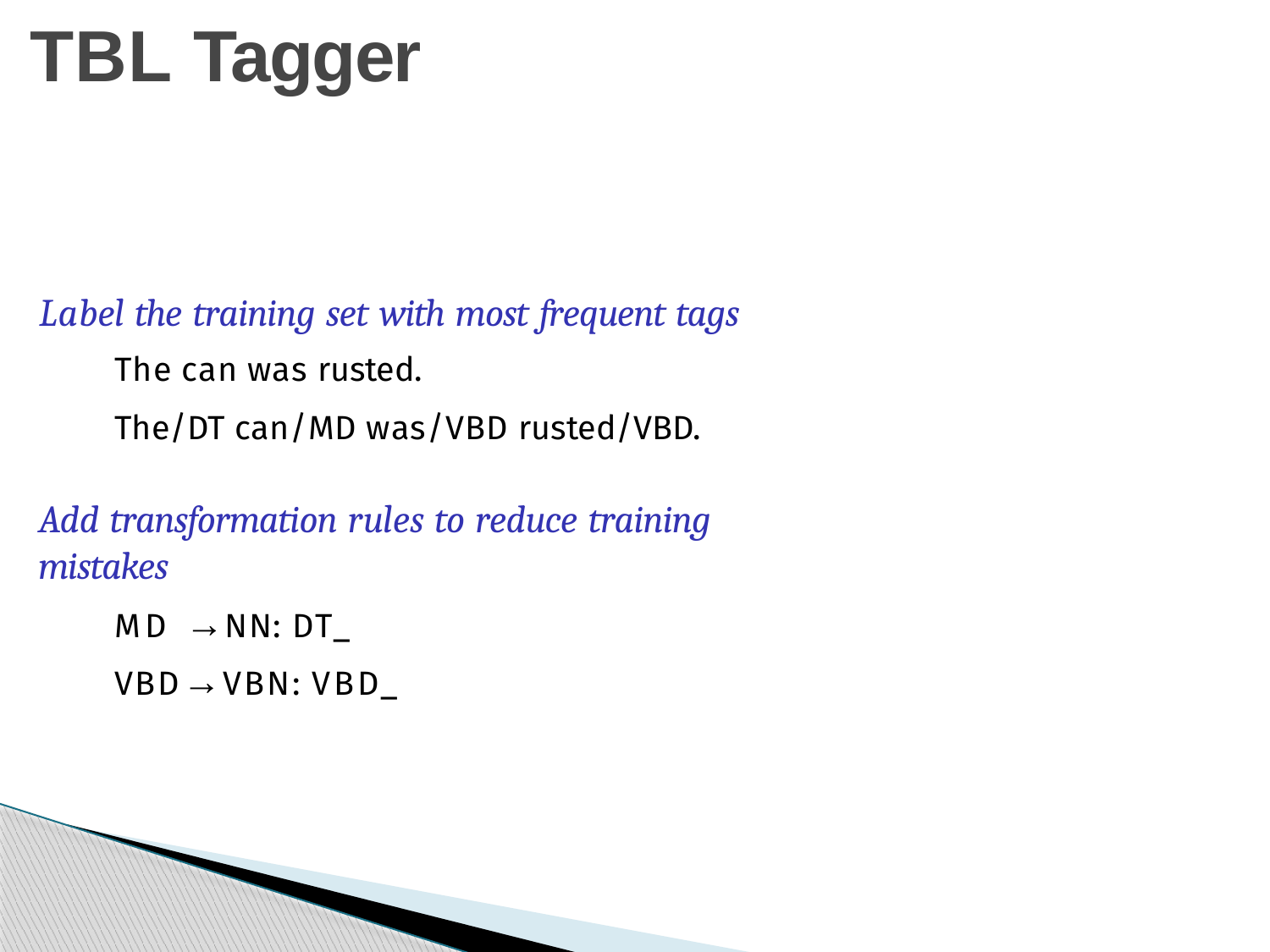

# TBL Tagger
Label the training set with most frequent tags
The can was rusted.
The/DT can/MD was/VBD rusted/VBD.

Add transformation rules to reduce training mistakes
MD →NN: DT_  VBD→VBN: VBD_
Week 3: Lecture 4
15 / 18